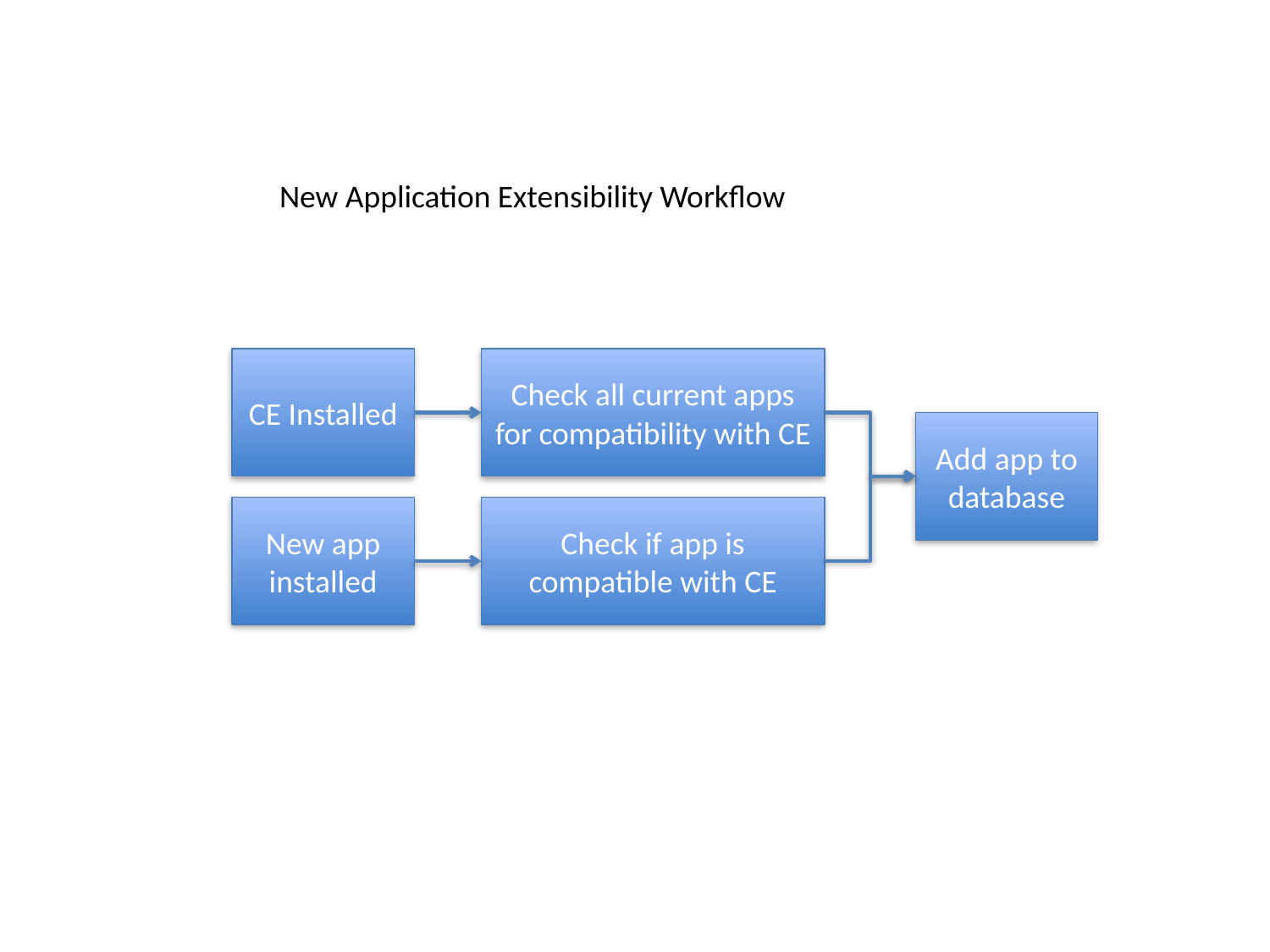

New Application Extensibility Workflow
CE Installed
Check all current apps for compatibility with CE
Add app to database
New app installed
Check if app is compatible with CE